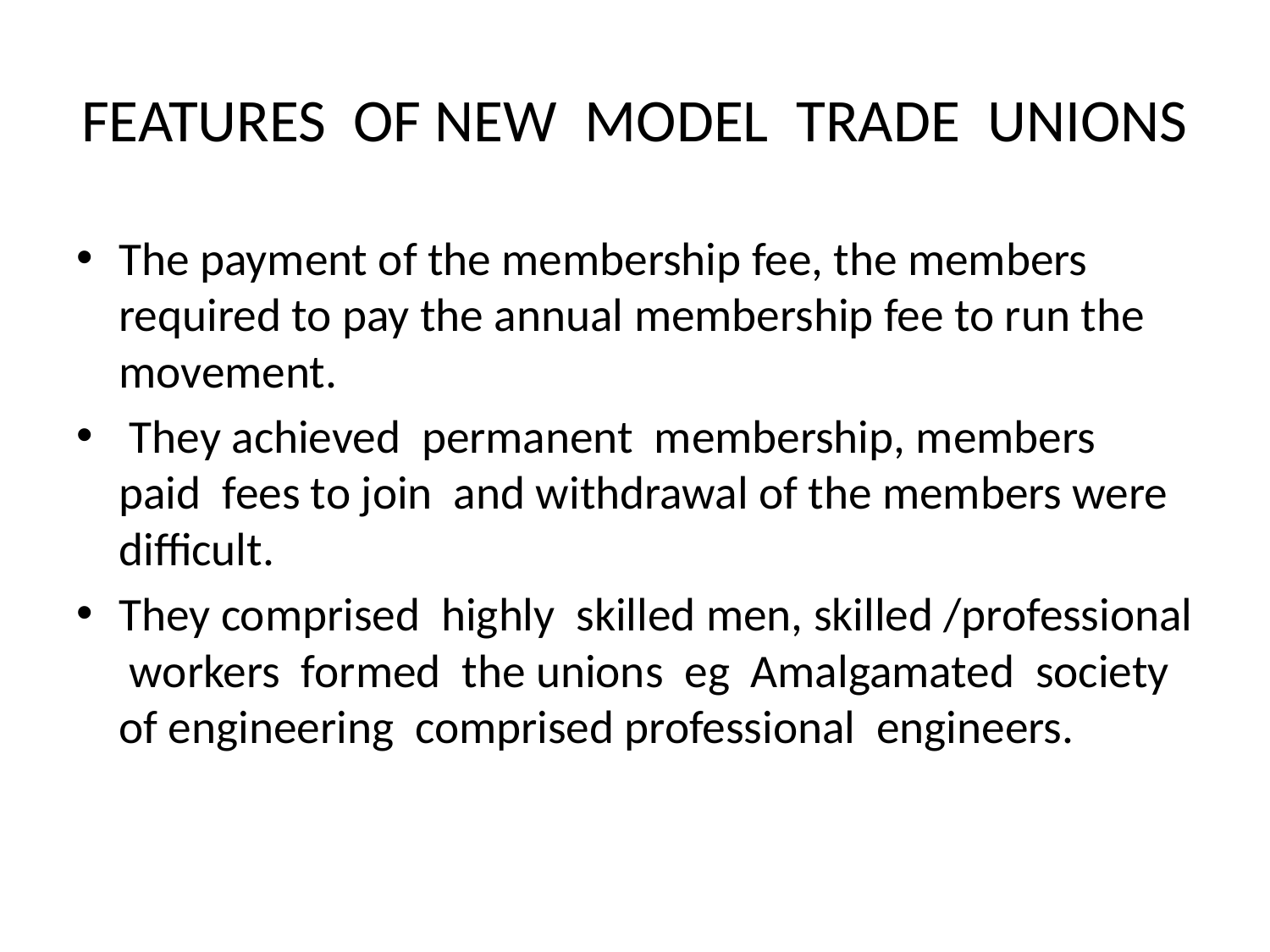

# FEATURES  OF NEW  MODEL  TRADE  UNIONS
The payment of the membership fee, the members required to pay the annual membership fee to run the movement.
 They achieved  permanent  membership, members  paid  fees to join  and withdrawal of the members were difficult.
They comprised  highly  skilled men, skilled /professional  workers  formed  the unions  eg  Amalgamated  society of engineering  comprised professional  engineers.